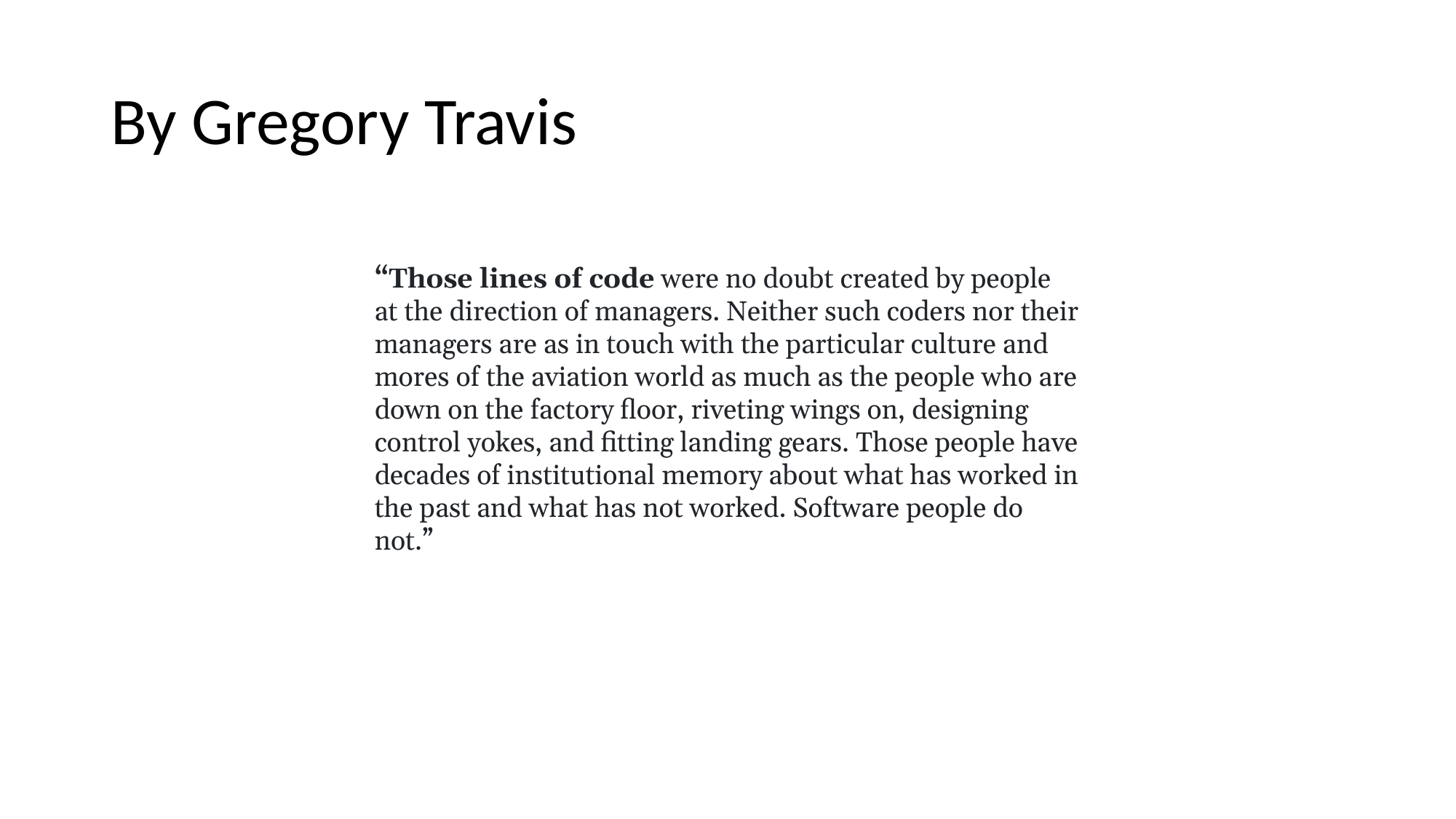

# By Gregory Travis

“Those lines of code were no doubt created by people at the direction of managers. Neither such coders nor their managers are as in touch with the particular culture and mores of the aviation world as much as the people who are down on the factory floor, riveting wings on, designing control yokes, and fitting landing gears. Those people have decades of institutional memory about what has worked in the past and what has not worked. Software people do not.”